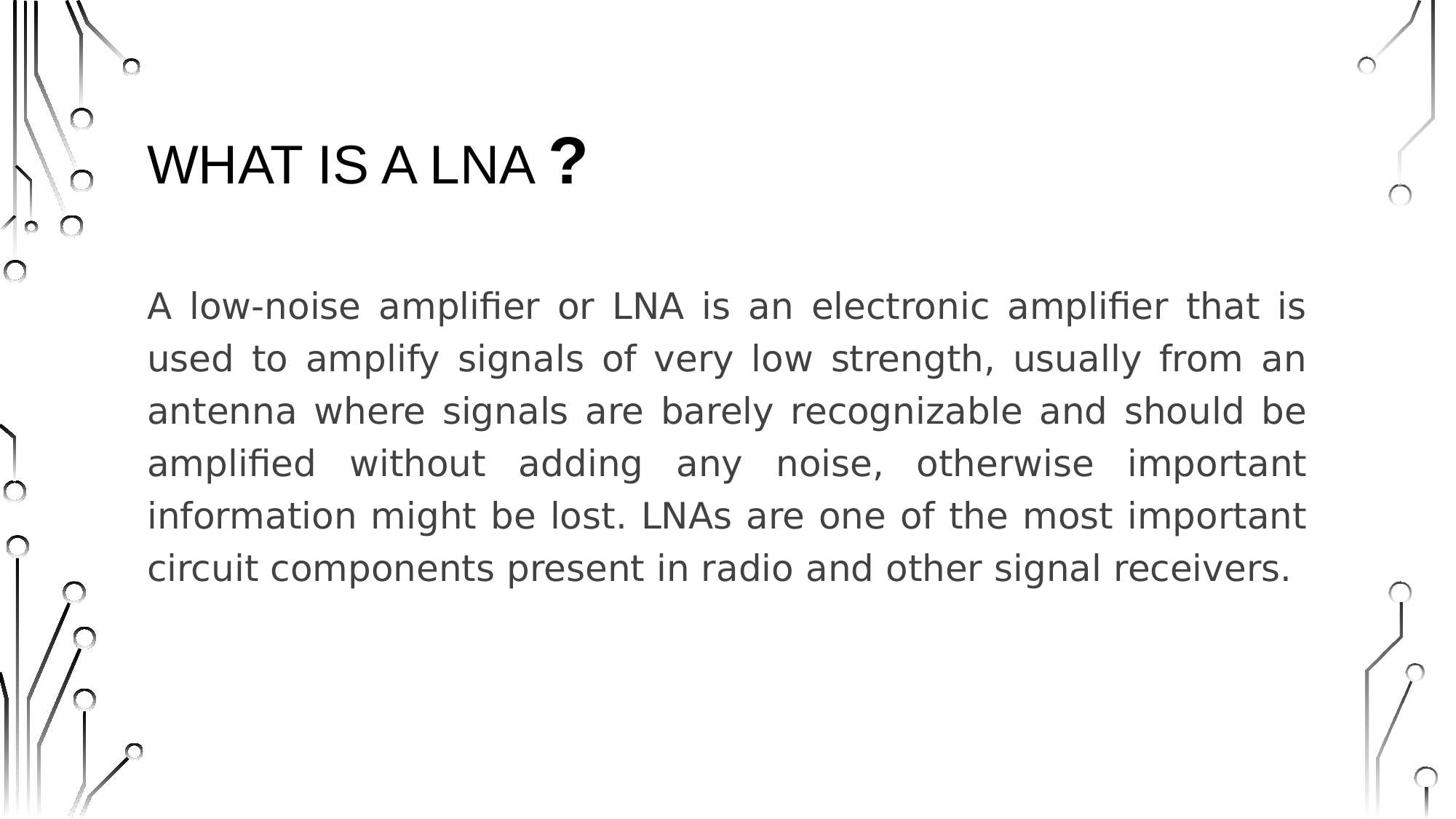

# What is a LNA ?
A low-noise amplifier or LNA is an electronic amplifier that is used to amplify signals of very low strength, usually from an antenna where signals are barely recognizable and should be amplified without adding any noise, otherwise important information might be lost. LNAs are one of the most important circuit components present in radio and other signal receivers.